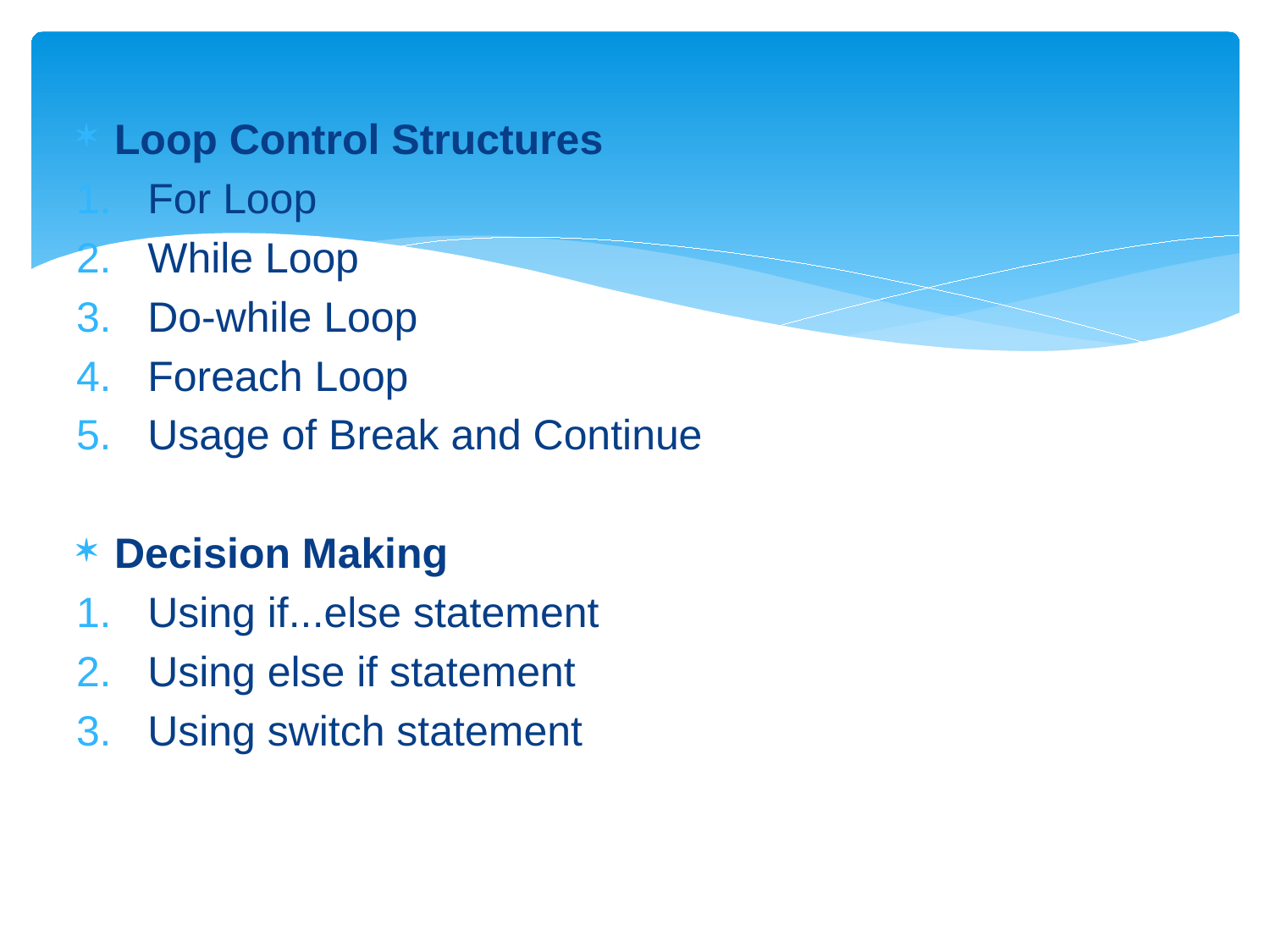

#

Loop Control Structures
For Loop
While Loop
Do-while Loop
Foreach Loop
Usage of Break and Continue

Decision Making
Using if...else statement
Using else if statement
Using switch statement